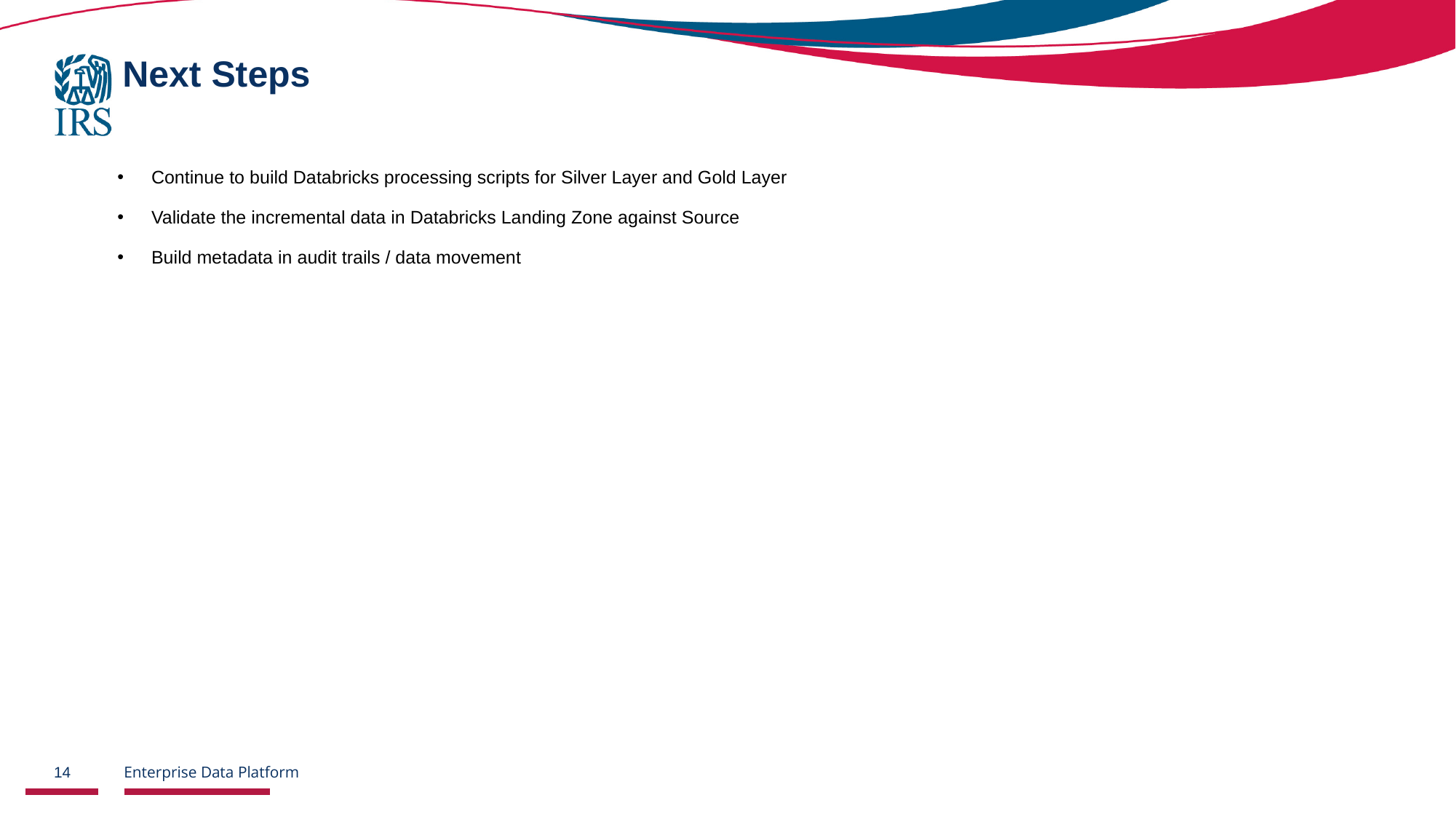

Next Steps
Continue to build Databricks processing scripts for Silver Layer and Gold Layer
Validate the incremental data in Databricks Landing Zone against Source
Build metadata in audit trails / data movement